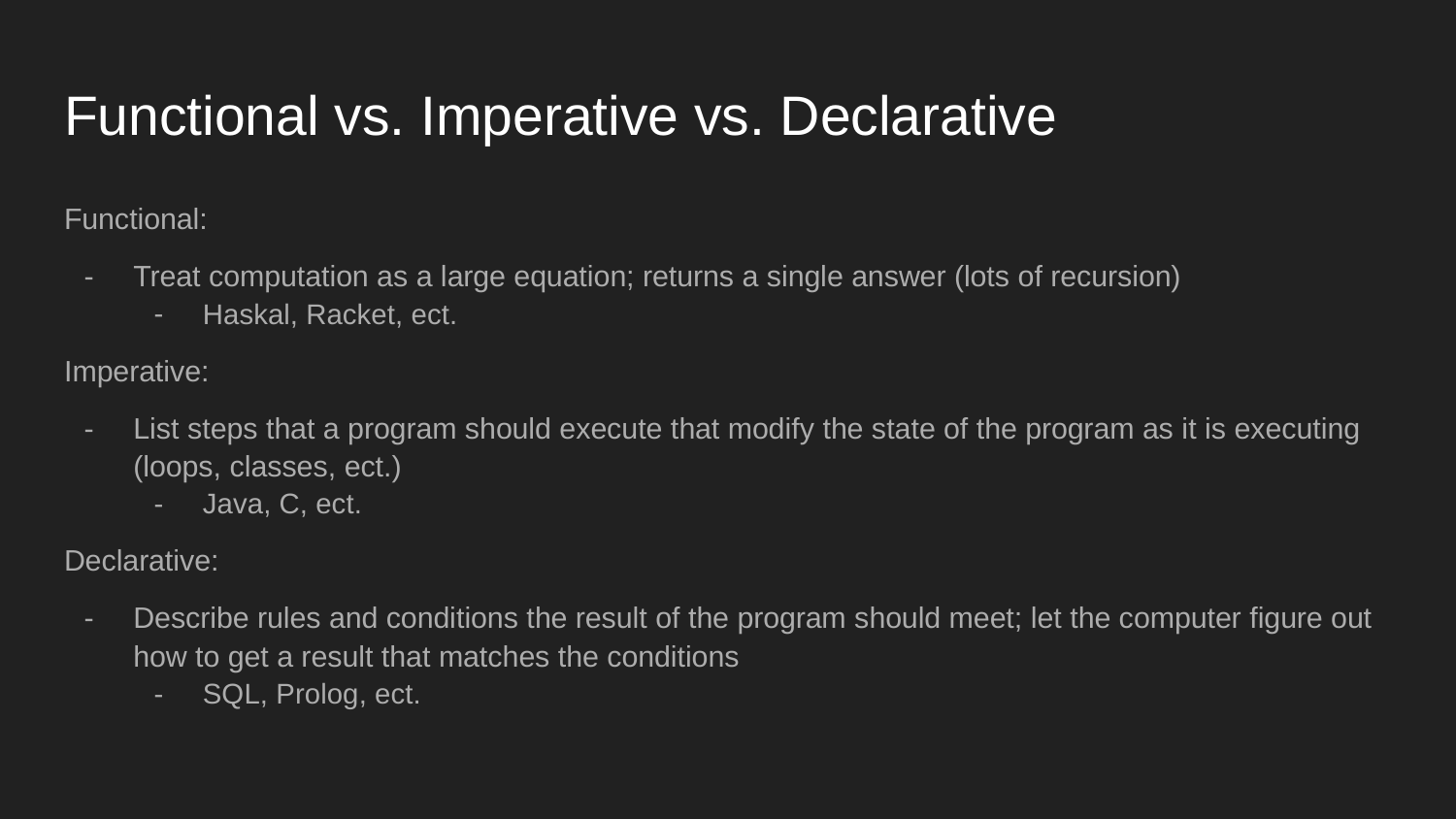

# Functional vs. Imperative vs. Declarative
Functional:
Treat computation as a large equation; returns a single answer (lots of recursion)
Haskal, Racket, ect.
Imperative:
List steps that a program should execute that modify the state of the program as it is executing (loops, classes, ect.)
Java, C, ect.
Declarative:
Describe rules and conditions the result of the program should meet; let the computer figure out how to get a result that matches the conditions
SQL, Prolog, ect.